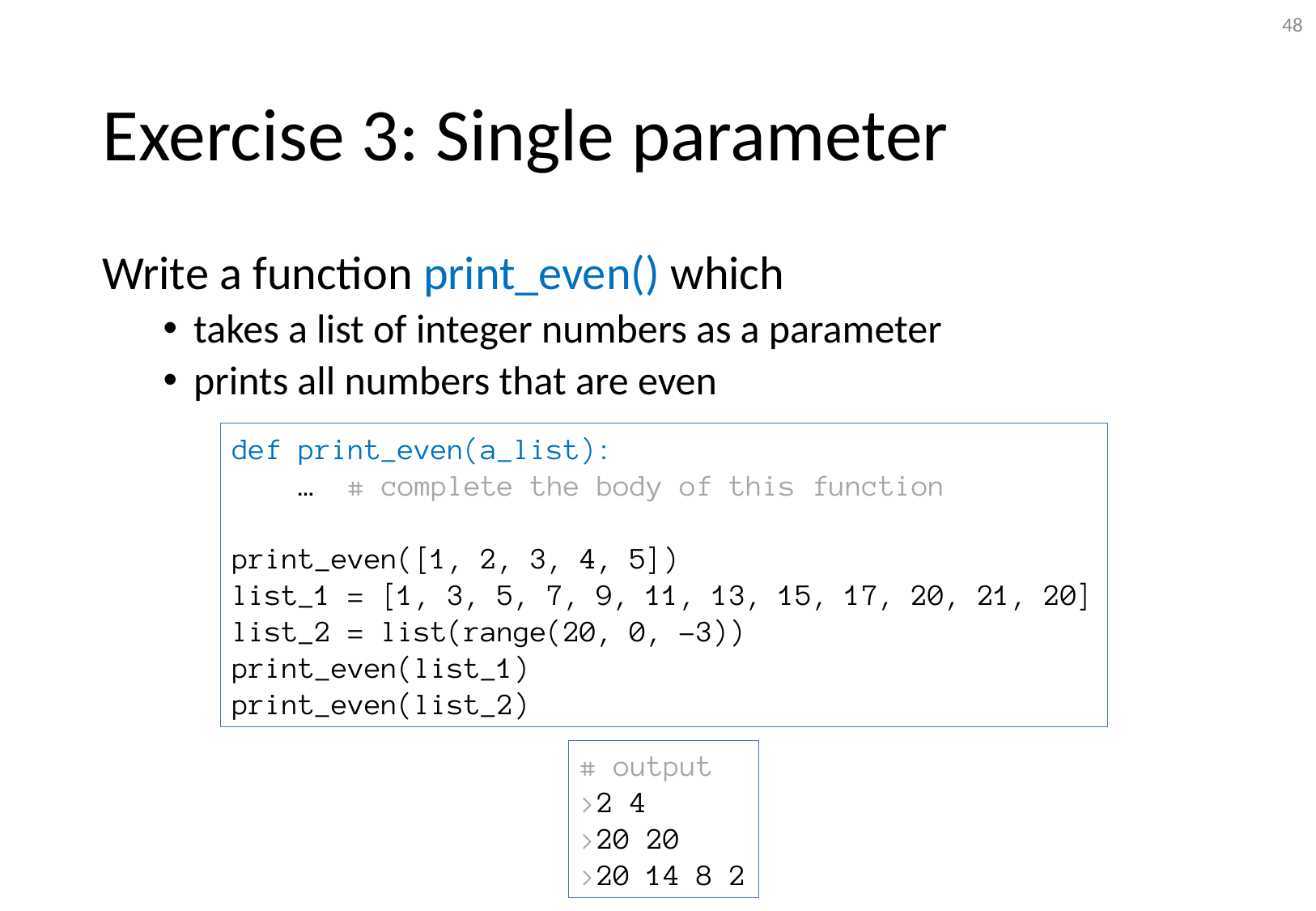

48
# Exercise 3: Single parameter
Write a function print_even() which
takes a list of integer numbers as a parameter
prints all numbers that are even

def print_even(a_list):
    …  # complete the body of this function

print_even([1, 2, 3, 4, 5])
list_1 = [1, 3, 5, 7, 9, 11, 13, 15, 17, 20, 21, 20]
list_2 = list(range(20, 0, -3))
print_even(list_1)
print_even(list_2)
# output
>2 4
>20 20
>20 14 8 2